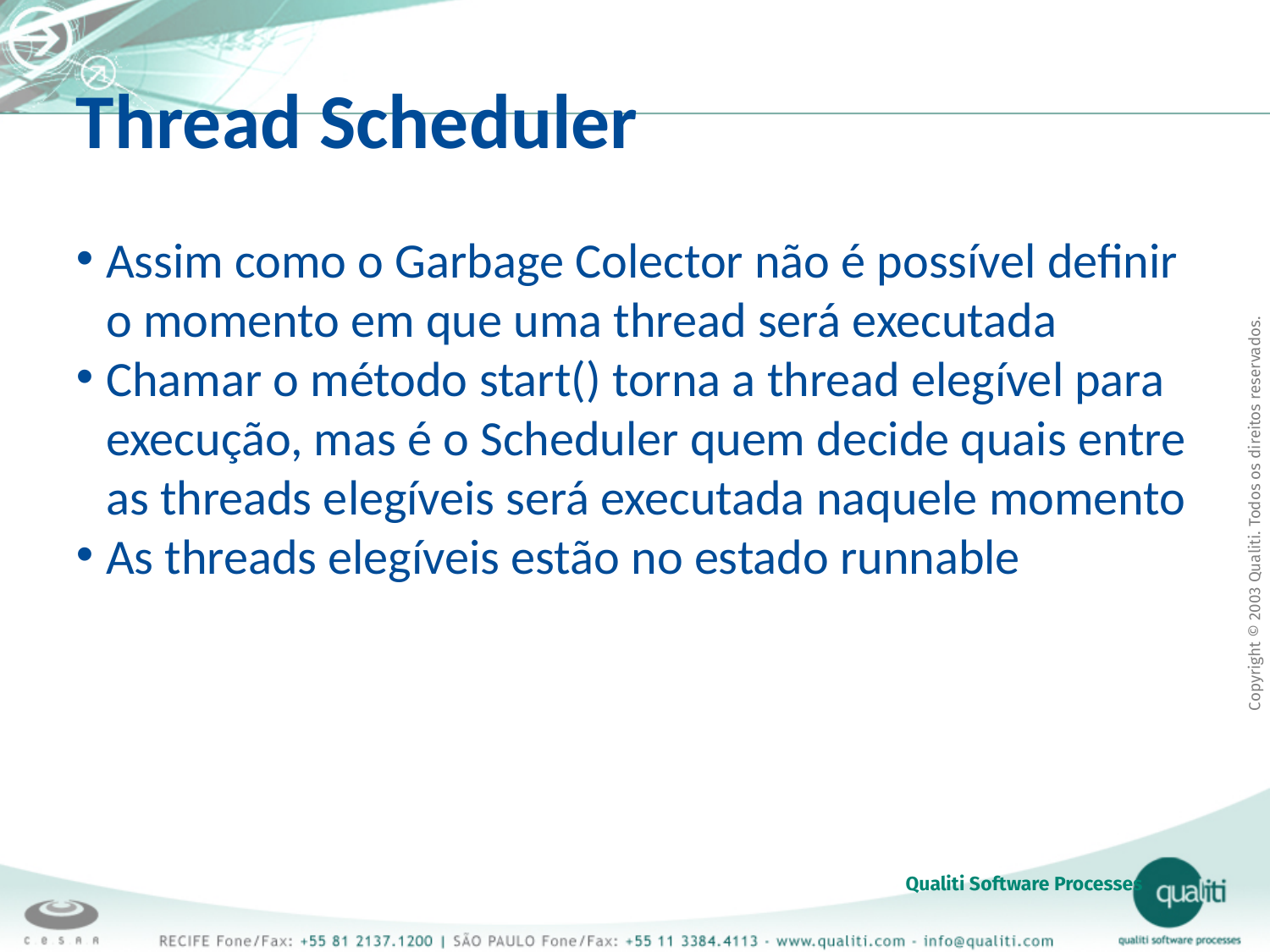

Thread Scheduler
Assim como o Garbage Colector não é possível definir o momento em que uma thread será executada
Chamar o método start() torna a thread elegível para execução, mas é o Scheduler quem decide quais entre as threads elegíveis será executada naquele momento
As threads elegíveis estão no estado runnable